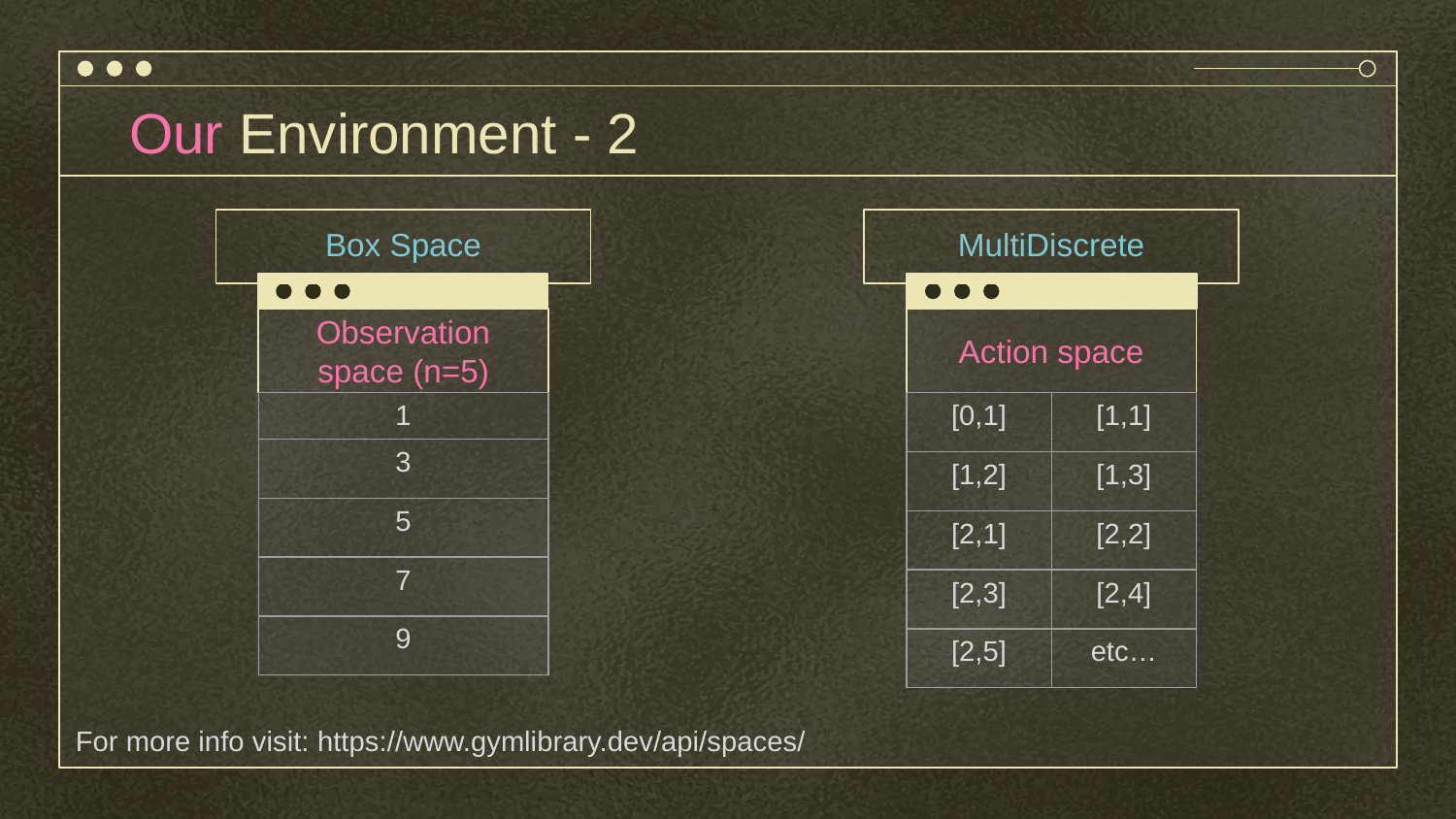

# Our Environment - 2
MultiDiscrete
Box Space

Action space

Observation space (n=5)
| 1 |
| --- |
| 3 |
| 5 |
| 7 |
| 9 |
| [0,1] | [1,1] |
| --- | --- |
| [1,2] | [1,3] |
| [2,1] | [2,2] |
| [2,3] | [2,4] |
| [2,5] | etc… |
For more info visit: https://www.gymlibrary.dev/api/spaces/